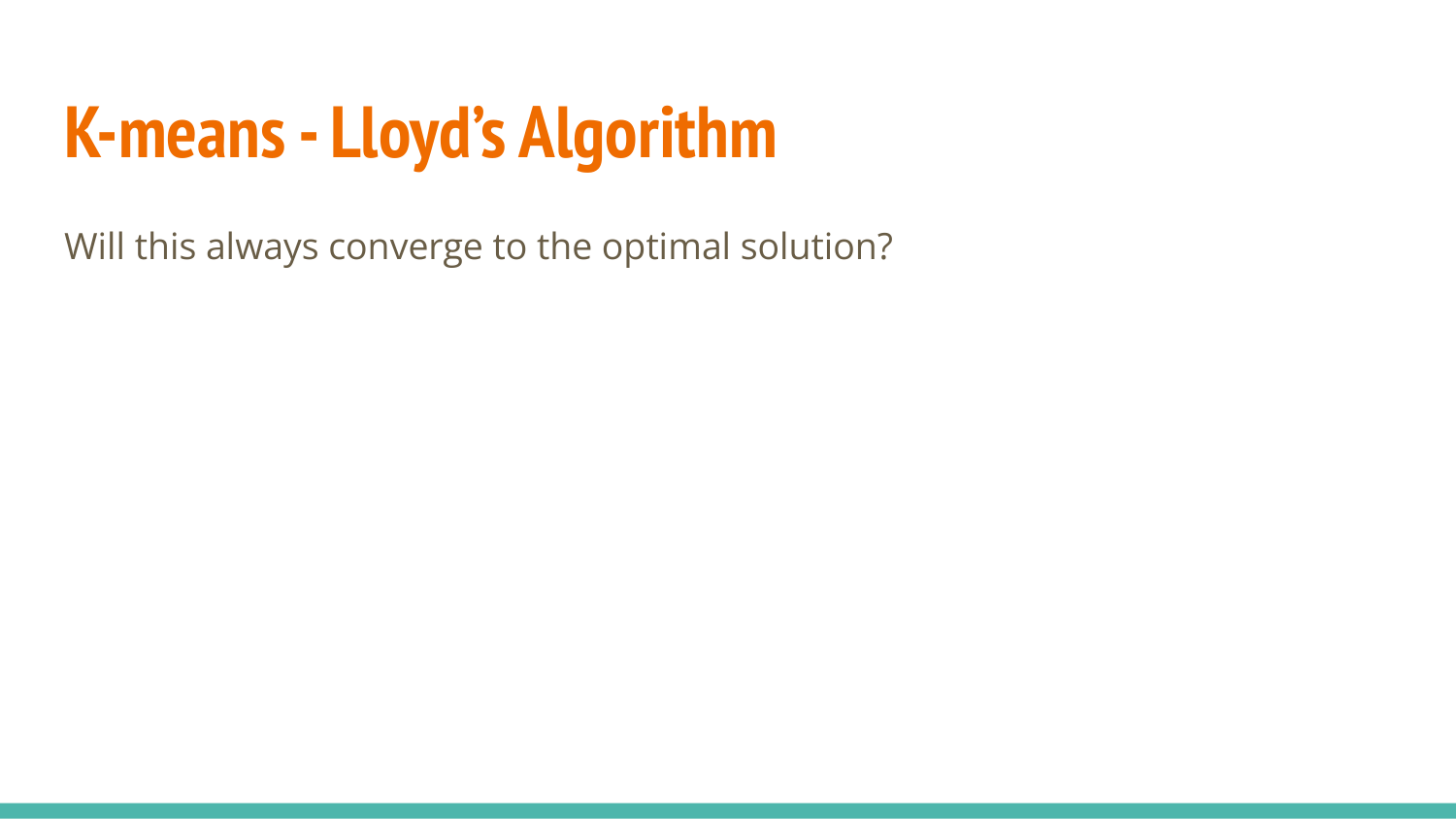

# K-means - Lloyd’s Algorithm
Will this always converge to the optimal solution?